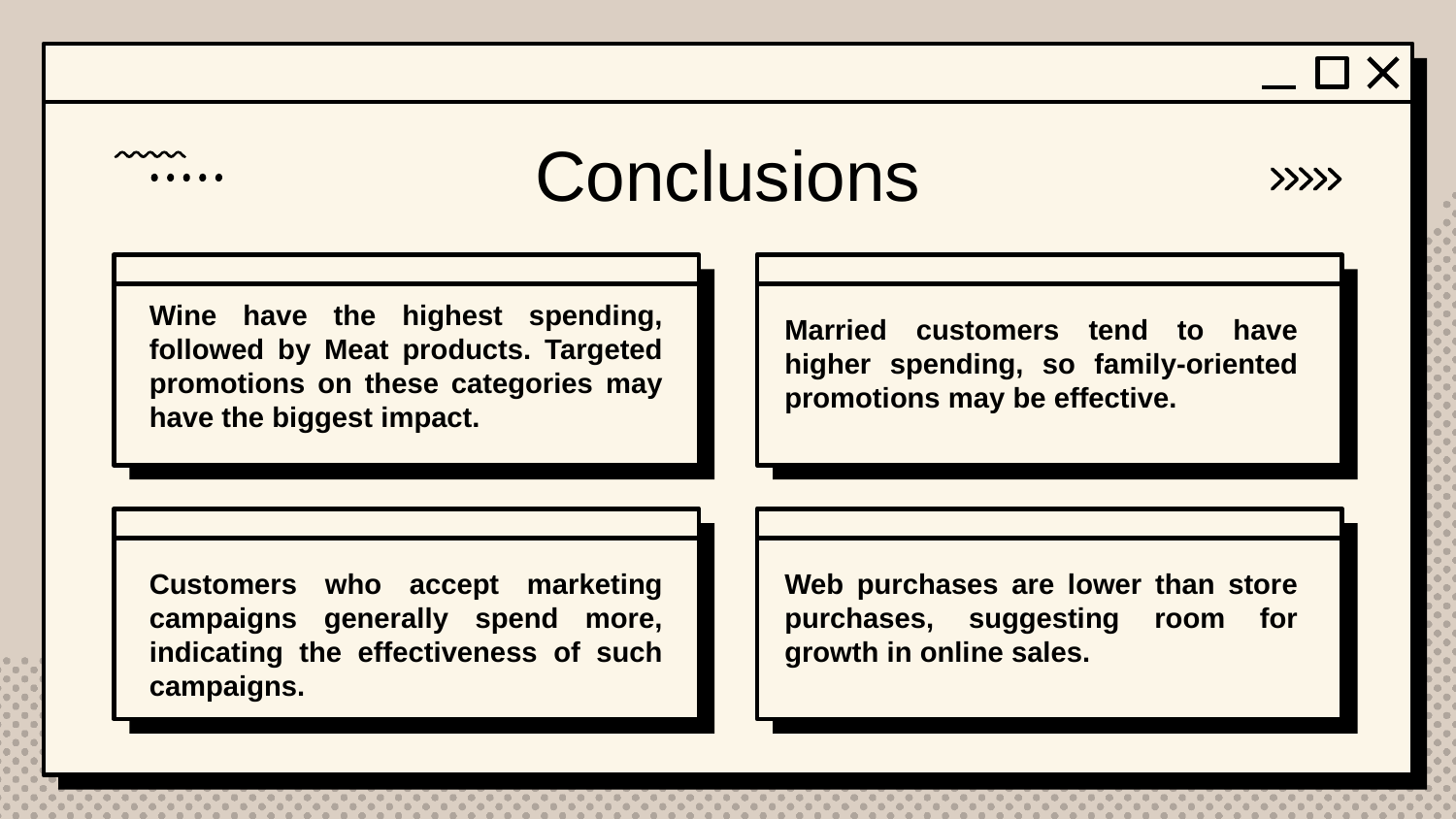

# Conclusions

Wine have the highest spending, followed by Meat products. Targeted promotions on these categories may have the biggest impact.

Married customers tend to have higher spending, so family-oriented promotions may be effective.

Customers who accept marketing campaigns generally spend more, indicating the effectiveness of such campaigns.
-

Web purchases are lower than store purchases, suggesting room for growth in online sales.

The Sun is the star at the center of the Solar System